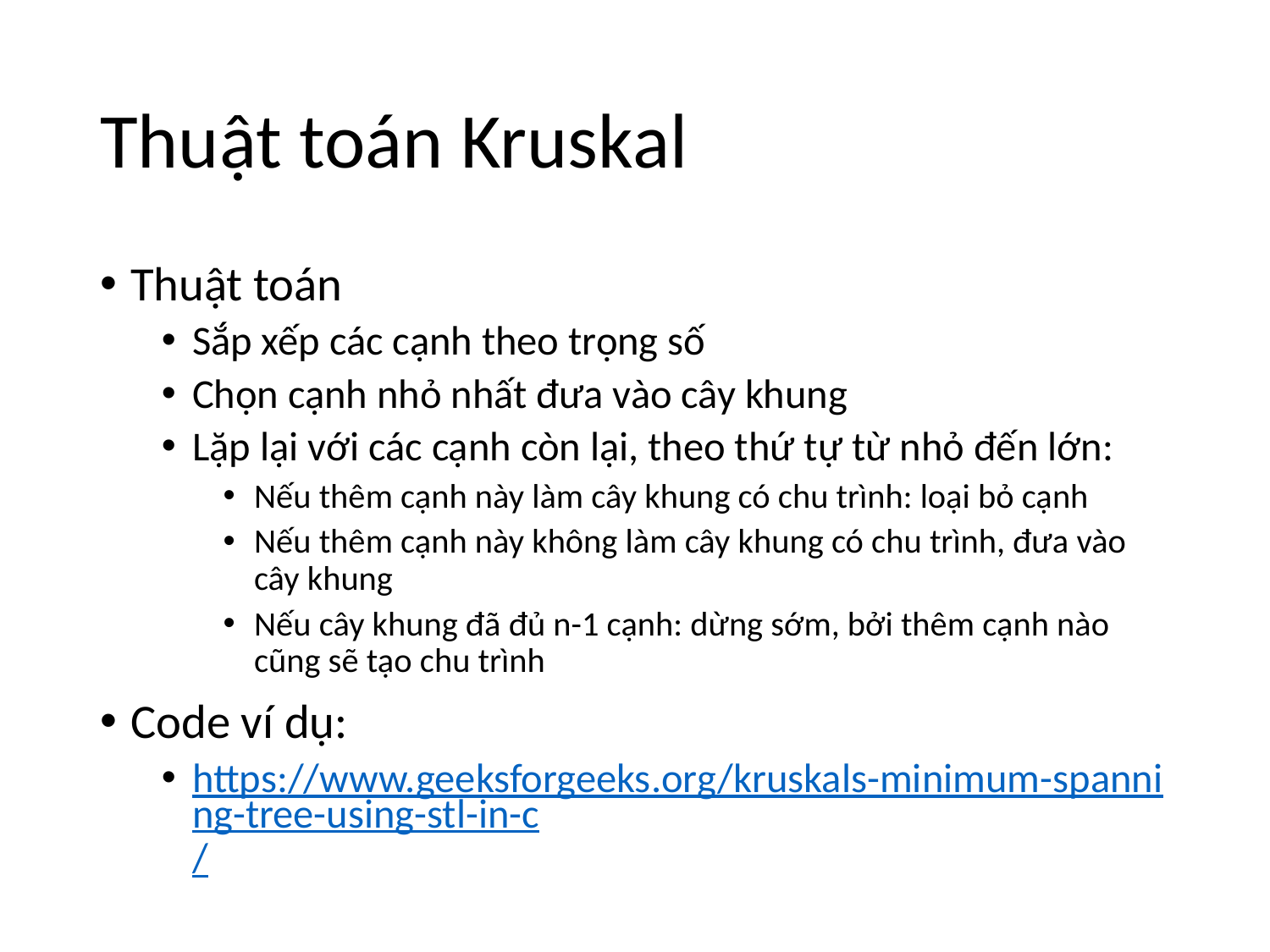

# Thuật toán Kruskal
Thuật toán
Sắp xếp các cạnh theo trọng số
Chọn cạnh nhỏ nhất đưa vào cây khung
Lặp lại với các cạnh còn lại, theo thứ tự từ nhỏ đến lớn:
Nếu thêm cạnh này làm cây khung có chu trình: loại bỏ cạnh
Nếu thêm cạnh này không làm cây khung có chu trình, đưa vào cây khung
Nếu cây khung đã đủ n-1 cạnh: dừng sớm, bởi thêm cạnh nào cũng sẽ tạo chu trình
Code ví dụ:
https://www.geeksforgeeks.org/kruskals-minimum-spanning-tree-using-stl-in-c/